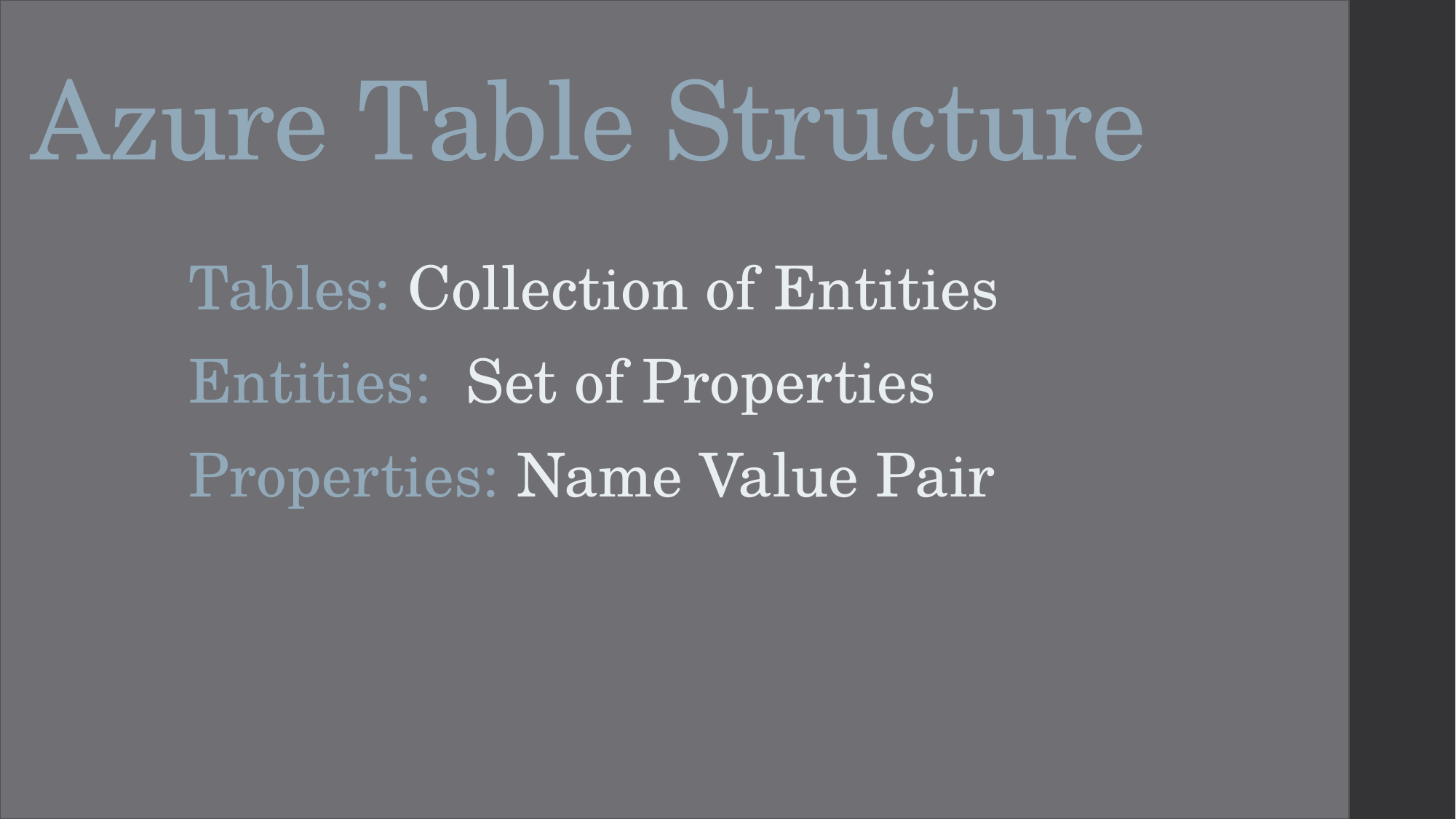

# Azure Table Structure
Tables: Collection of Entities
Entities:  Set of Properties
Properties: Name Value Pair